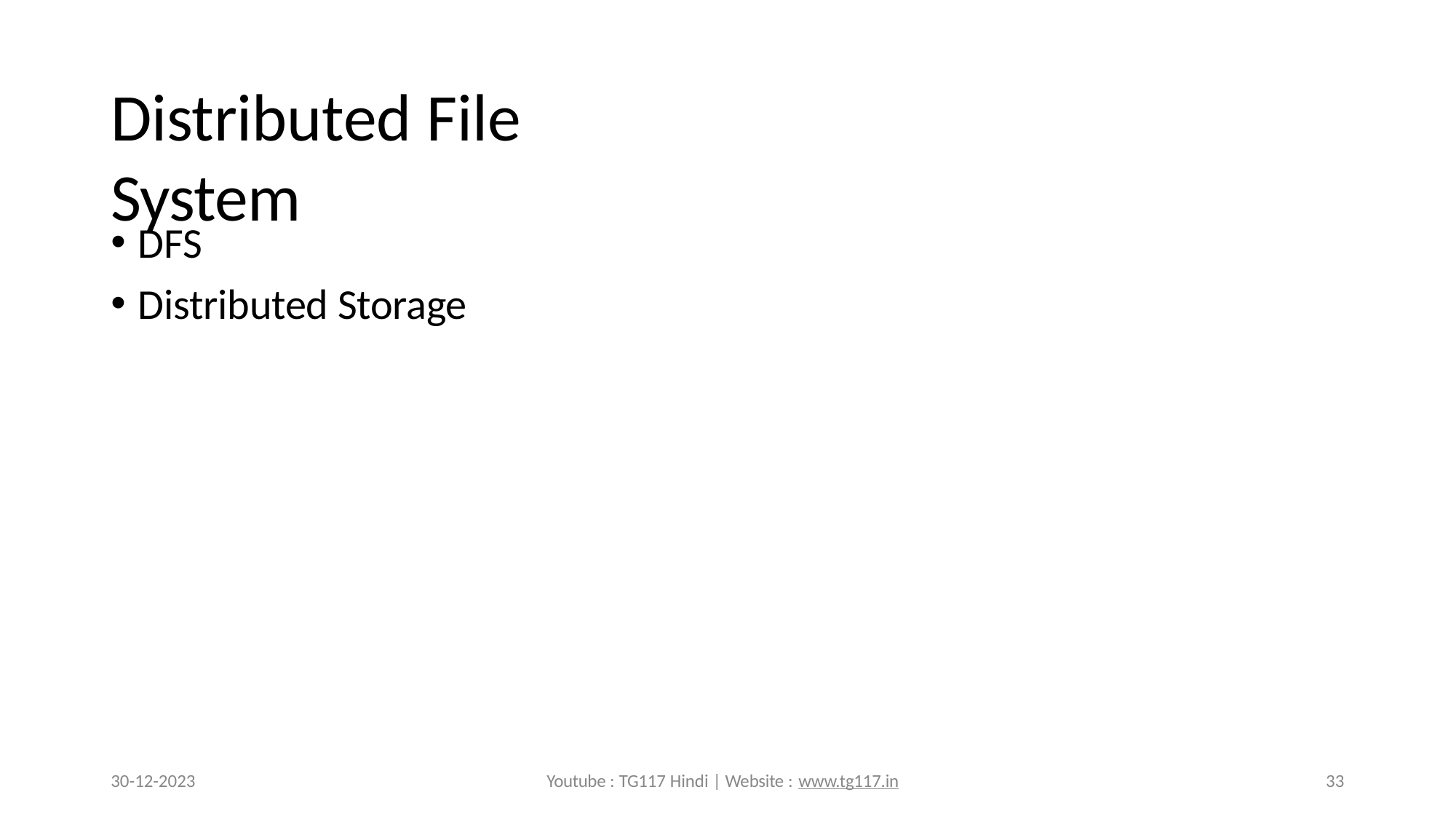

# Distributed File System
DFS
Distributed Storage
30-12-2023
Youtube : TG117 Hindi | Website : www.tg117.in
33